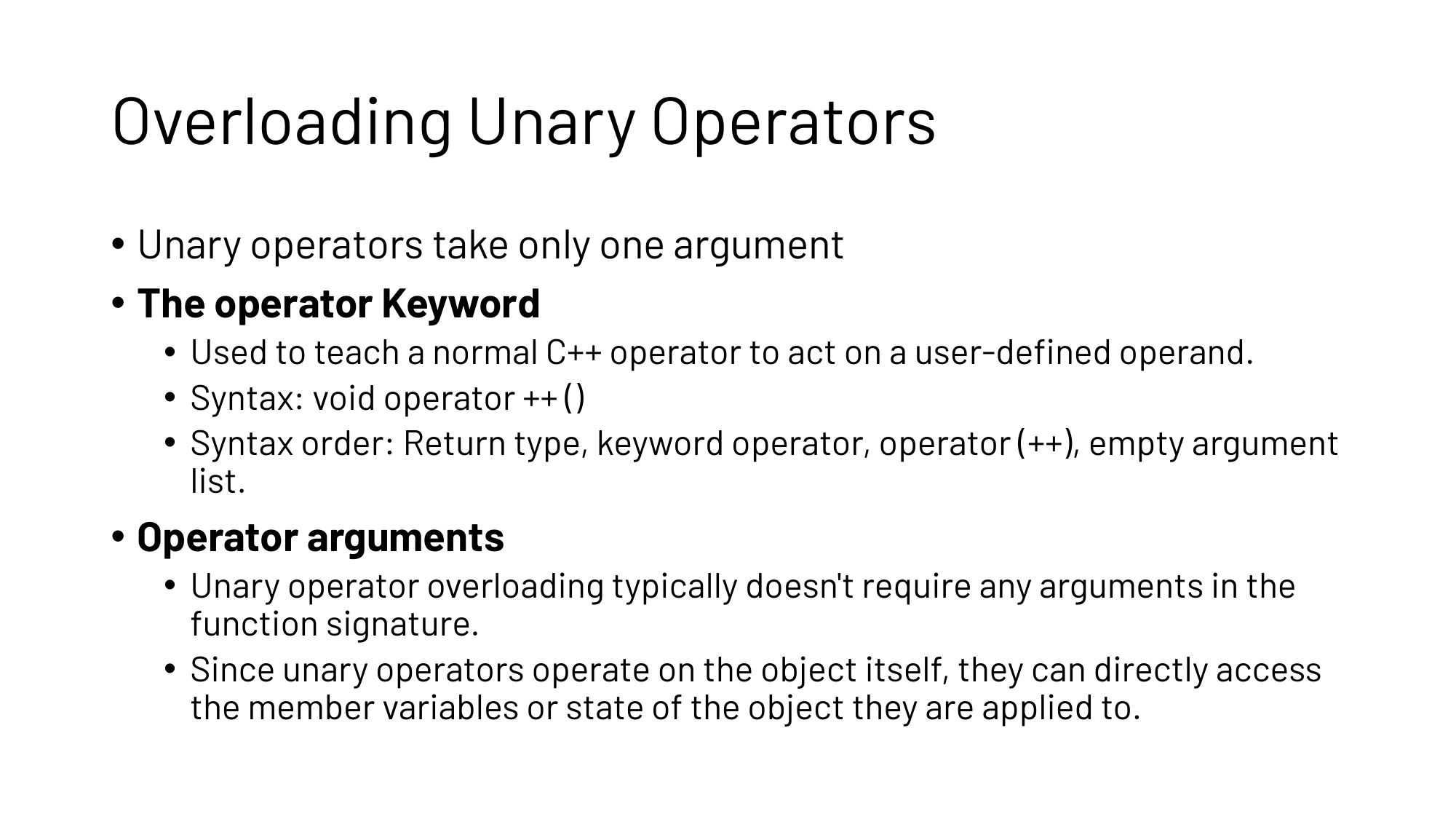

# Overloading Unary Operators
Unary operators take only one argument
The operator Keyword
Used to teach a normal C++ operator to act on a user-defined operand.
Syntax: void operator ++ ()
Syntax order: Return type, keyword operator, operator (++), empty argument list.
Operator arguments
Unary operator overloading typically doesn't require any arguments in the function signature.
Since unary operators operate on the object itself, they can directly access the member variables or state of the object they are applied to.